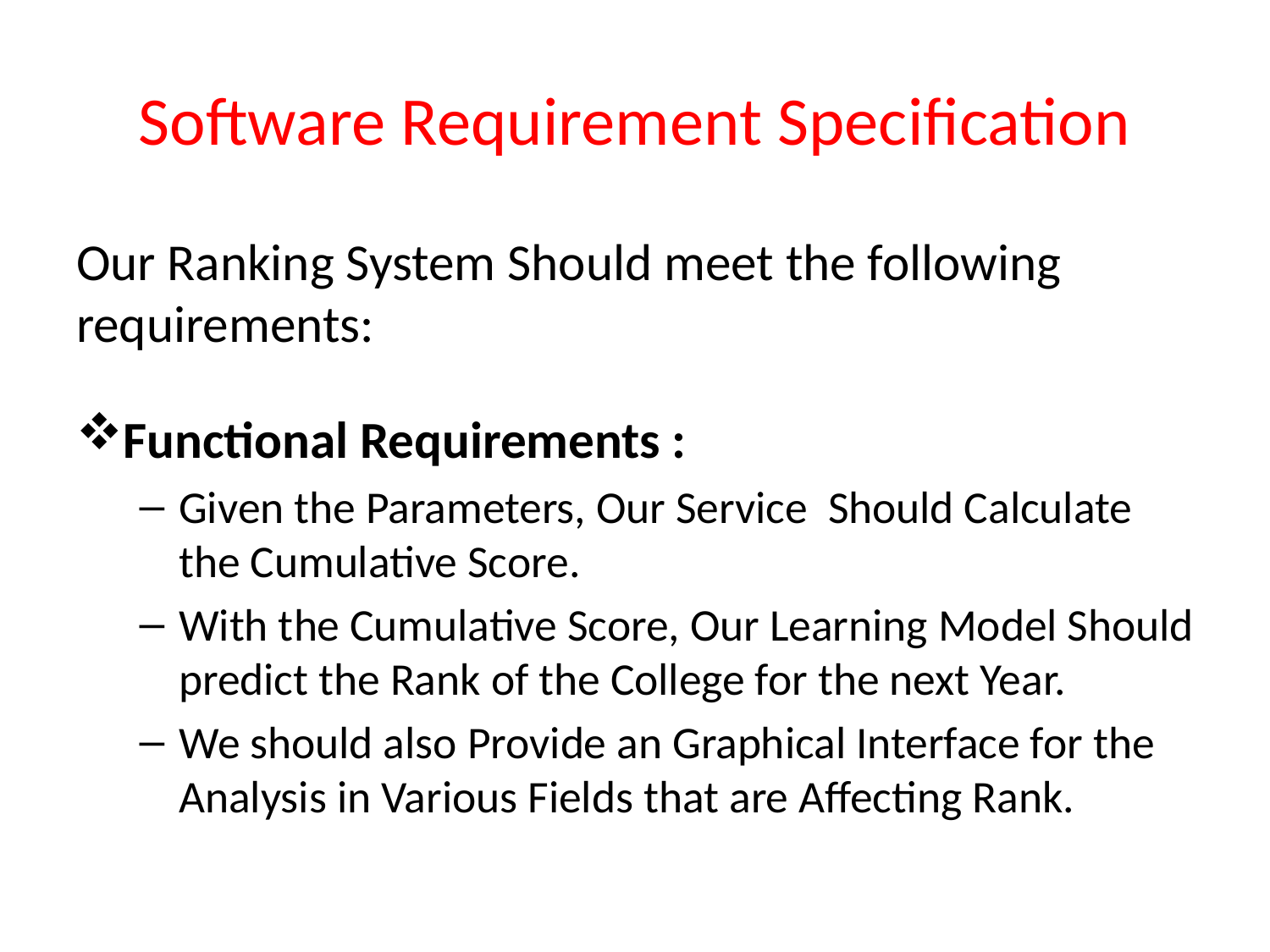

# Software Requirement Specification
Our Ranking System Should meet the following    	requirements:

Functional Requirements :
Given the Parameters, Our Service  Should Calculate the Cumulative Score.
With the Cumulative Score, Our Learning Model Should predict the Rank of the College for the next Year.
We should also Provide an Graphical Interface for the Analysis in Various Fields that are Affecting Rank.